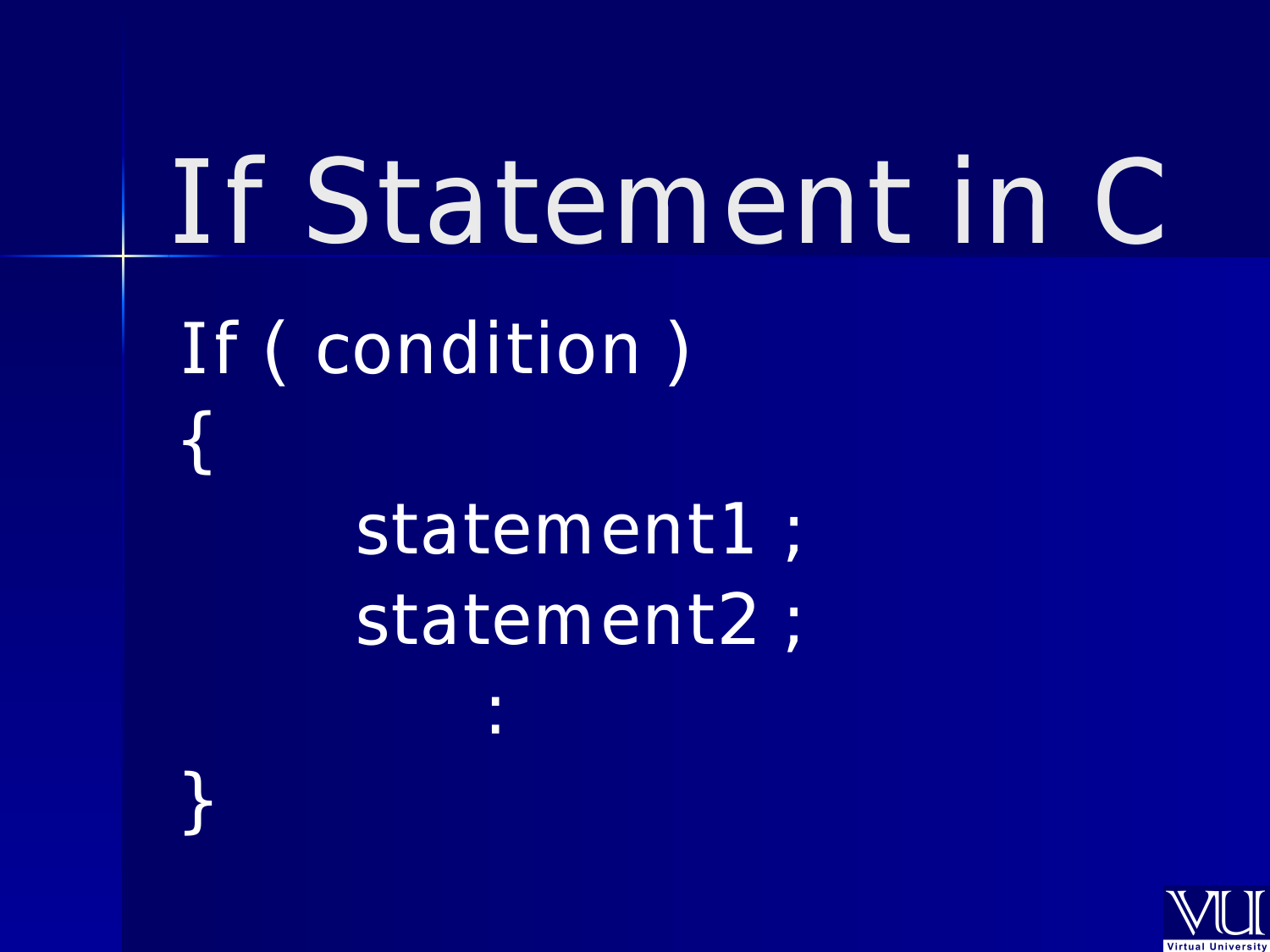

# If Statement in C
If ( condition )
{
		statement1 ;
		statement2 ;
			:
}